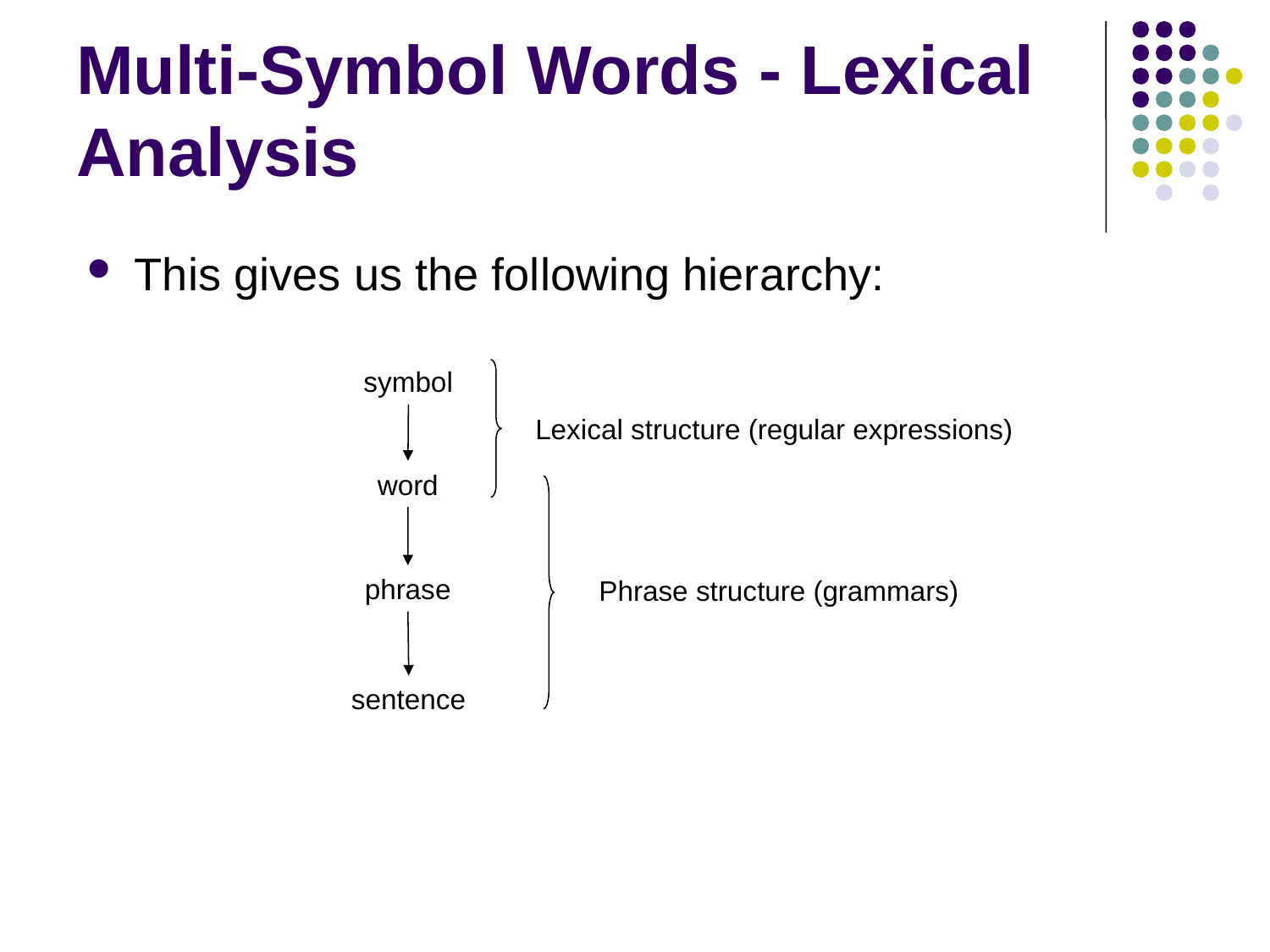

# Multi-Symbol Words - Lexical Analysis
This gives us the following hierarchy:
symbol

Lexical structure (regular expressions)
word

phrase
Phrase structure (grammars)
sentence